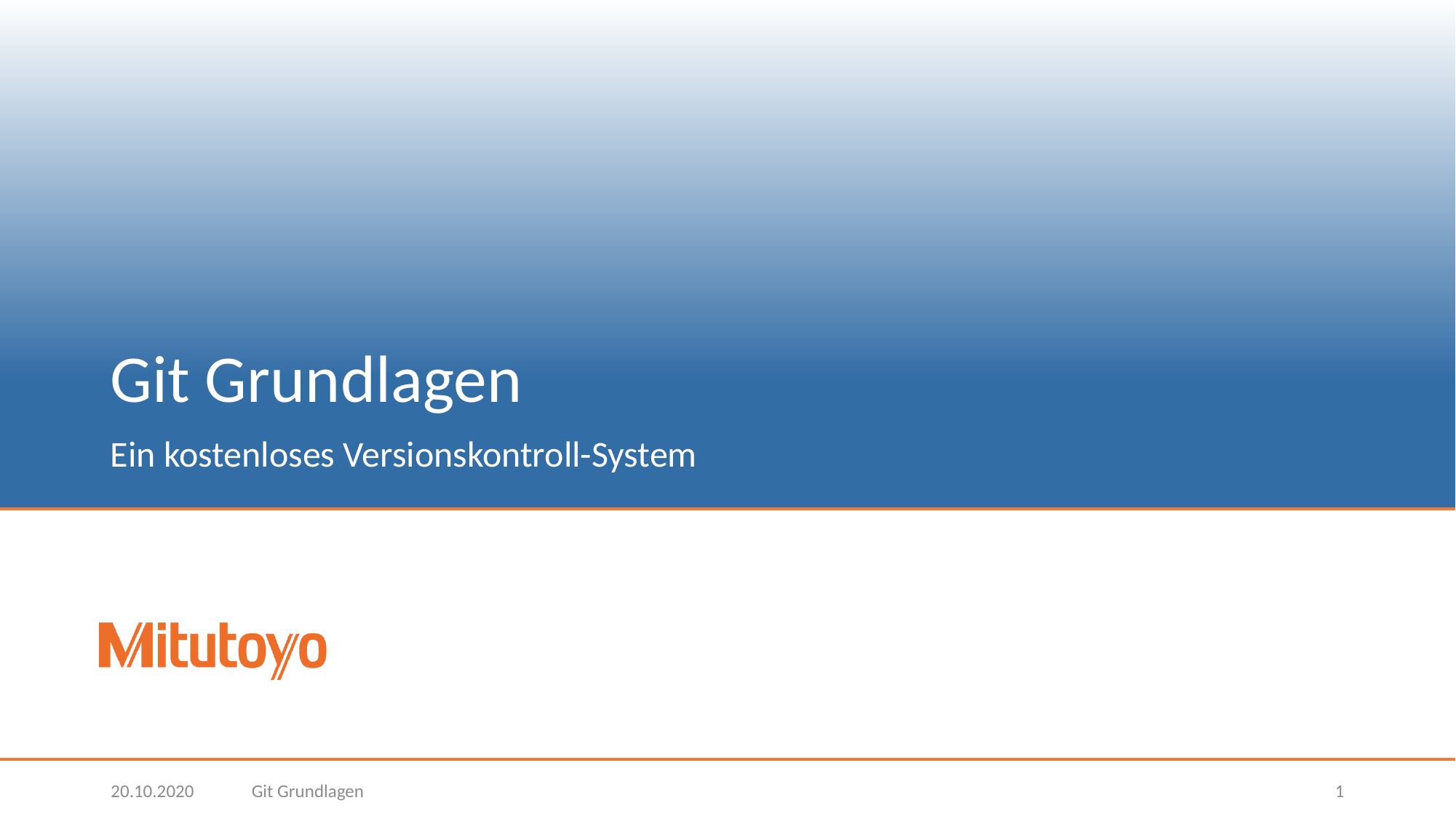

# Git Grundlagen
Ein kostenloses Versionskontroll-System
20.10.2020
Git Grundlagen
1